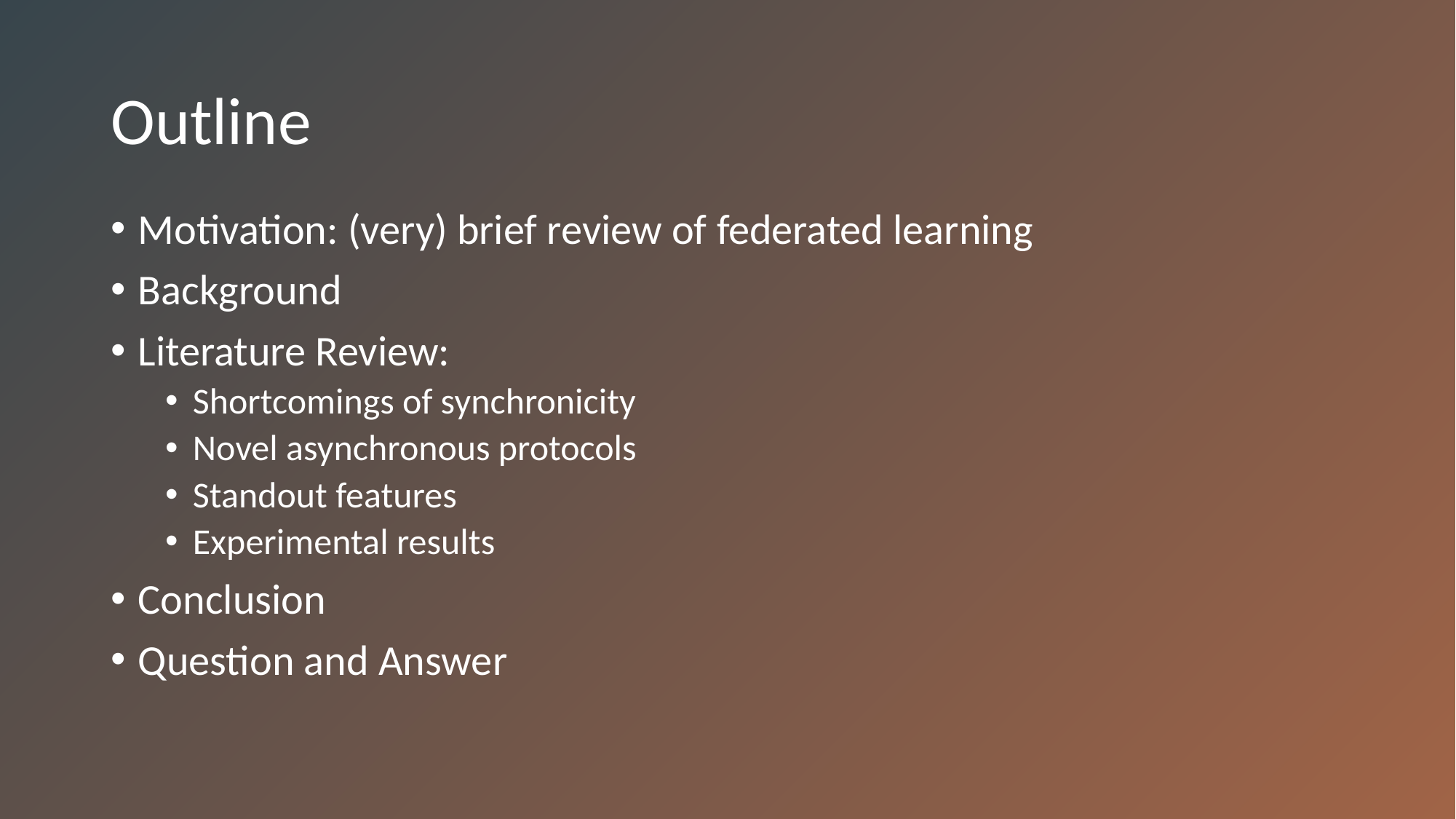

# Outline
Motivation: (very) brief review of federated learning
Background
Literature Review:
Shortcomings of synchronicity
Novel asynchronous protocols
Standout features
Experimental results
Conclusion
Question and Answer